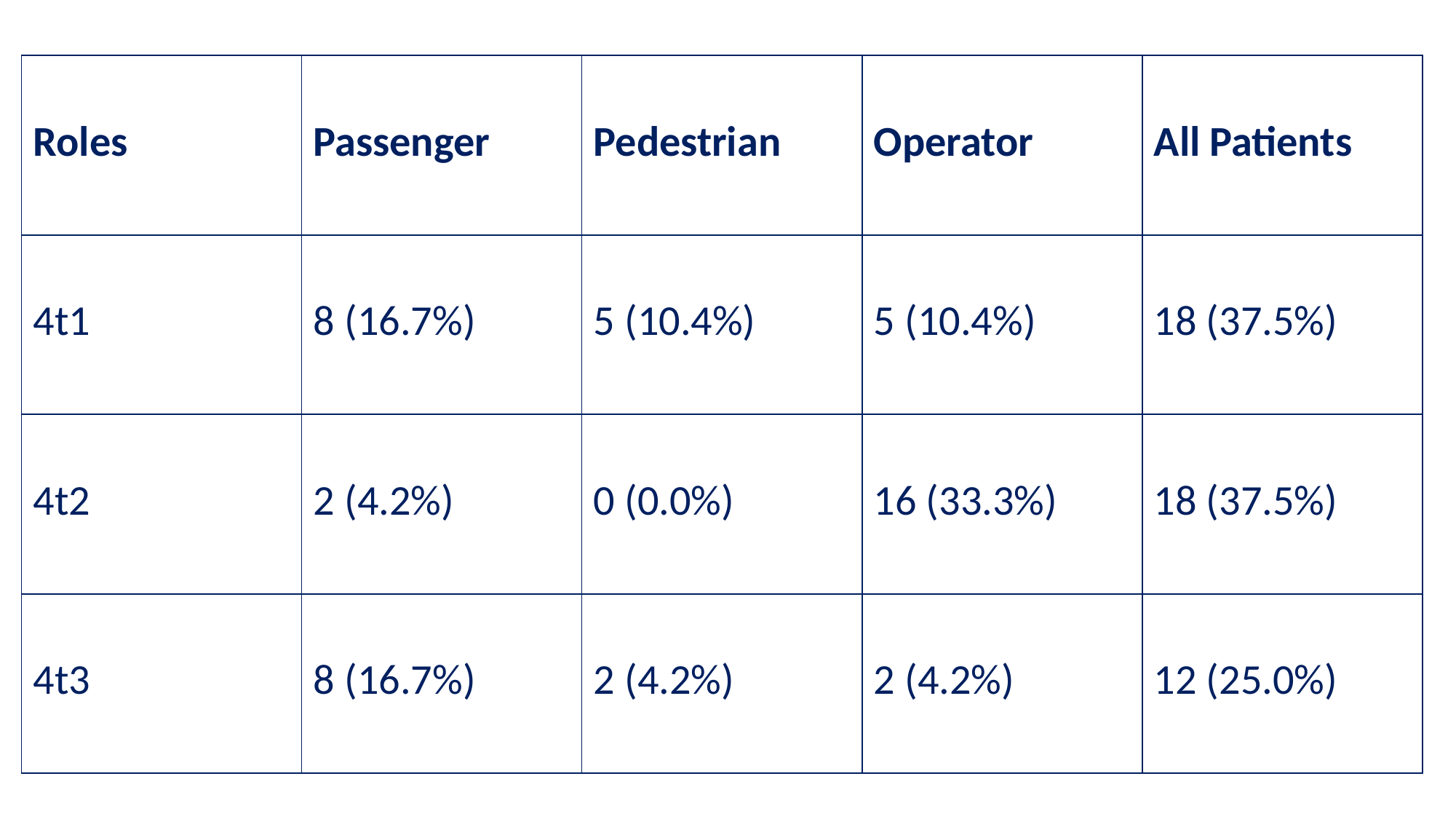

| Roles | Passenger | Pedestrian | Operator | All Patients |
| --- | --- | --- | --- | --- |
| 4t1 | 8 (16.7%) | 5 (10.4%) | 5 (10.4%) | 18 (37.5%) |
| 4t2 | 2 (4.2%) | 0 (0.0%) | 16 (33.3%) | 18 (37.5%) |
| 4t3 | 8 (16.7%) | 2 (4.2%) | 2 (4.2%) | 12 (25.0%) |